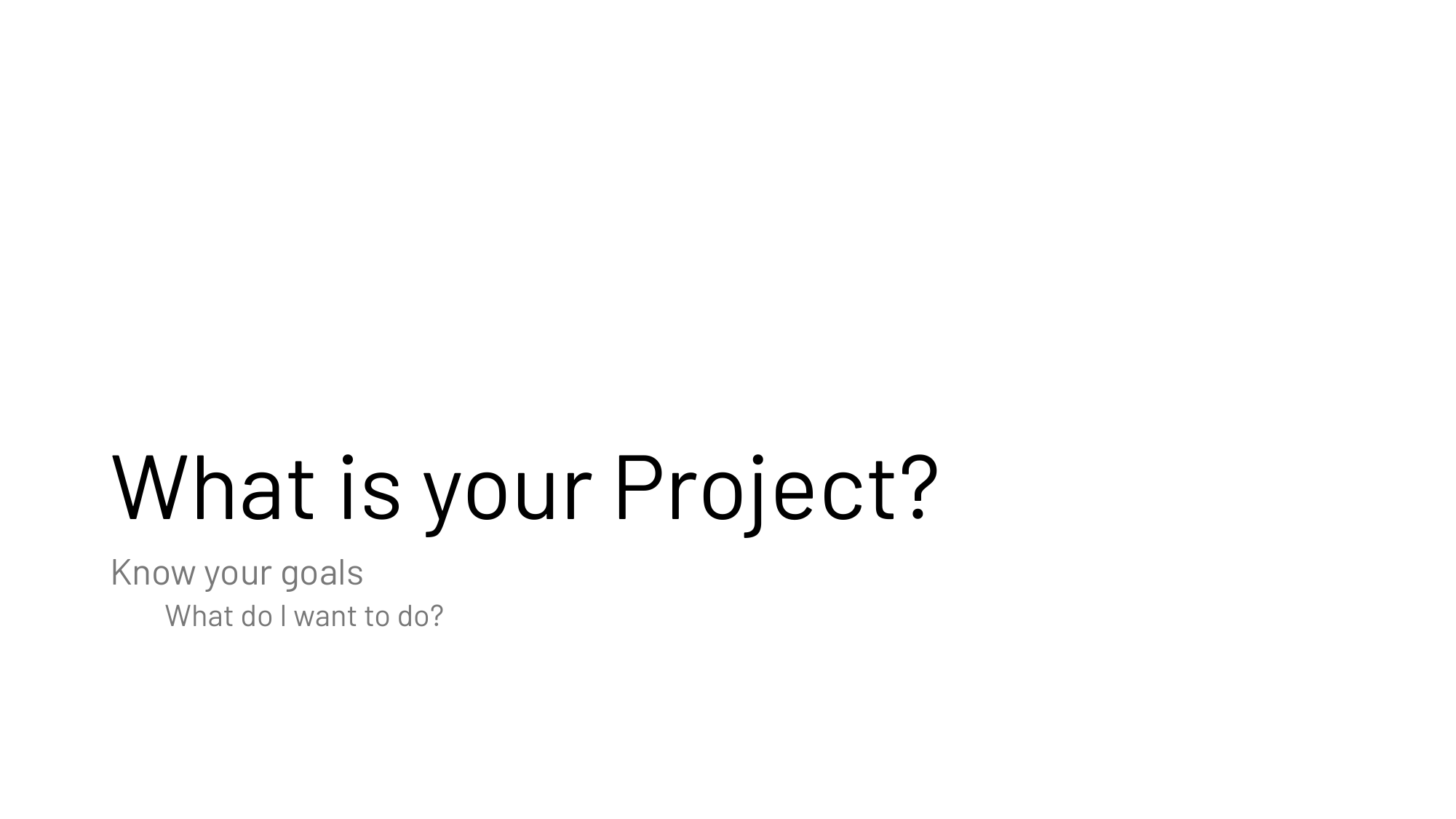

# What is your Project?
Know your goals
What do I want to do?